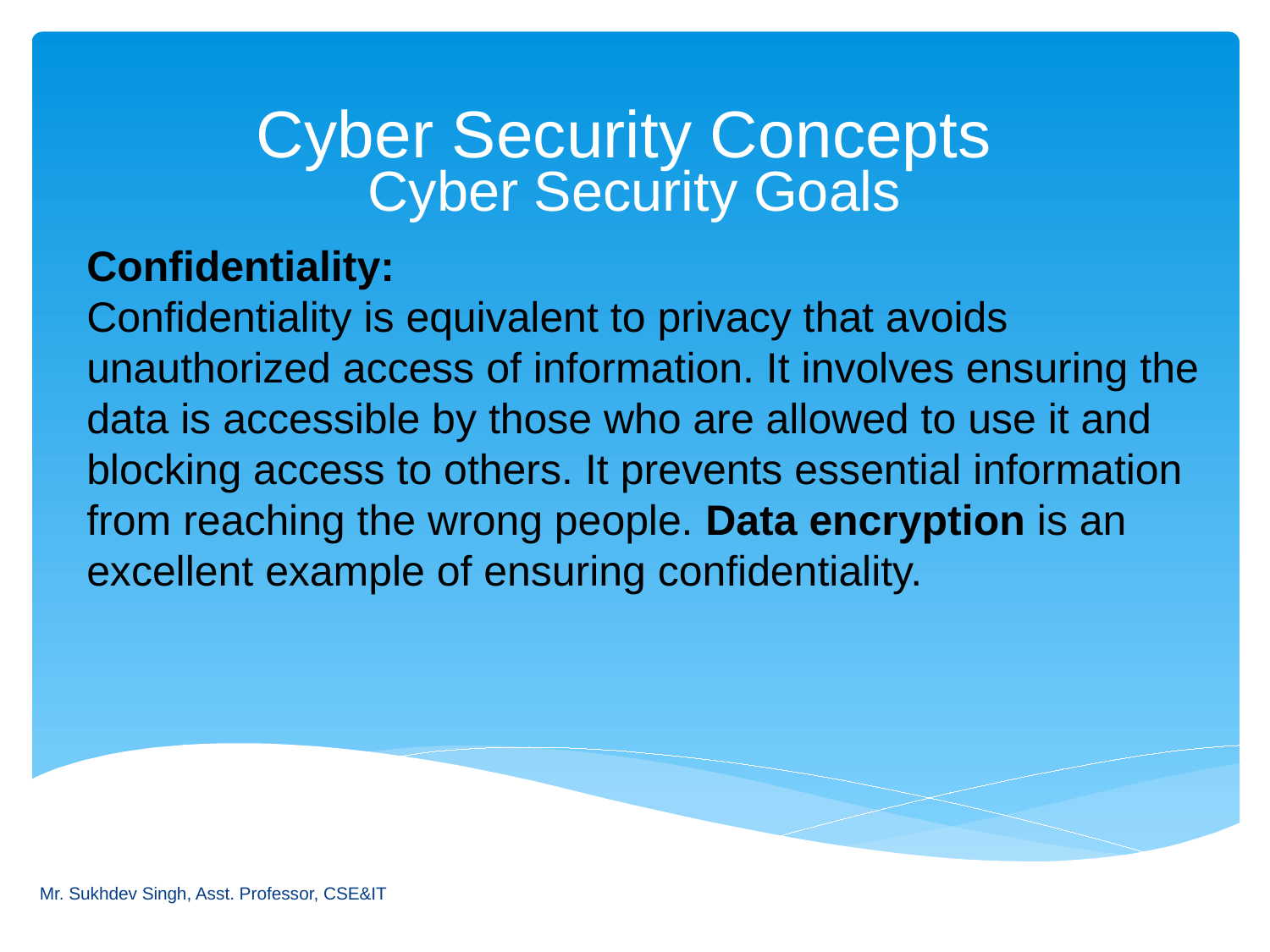

# Cyber Security Concepts
Cyber Security Goals
Confidentiality:
Confidentiality is equivalent to privacy that avoids unauthorized access of information. It involves ensuring the data is accessible by those who are allowed to use it and blocking access to others. It prevents essential information from reaching the wrong people. Data encryption is an excellent example of ensuring confidentiality.

Mr. Sukhdev Singh, Asst. Professor, CSE&IT